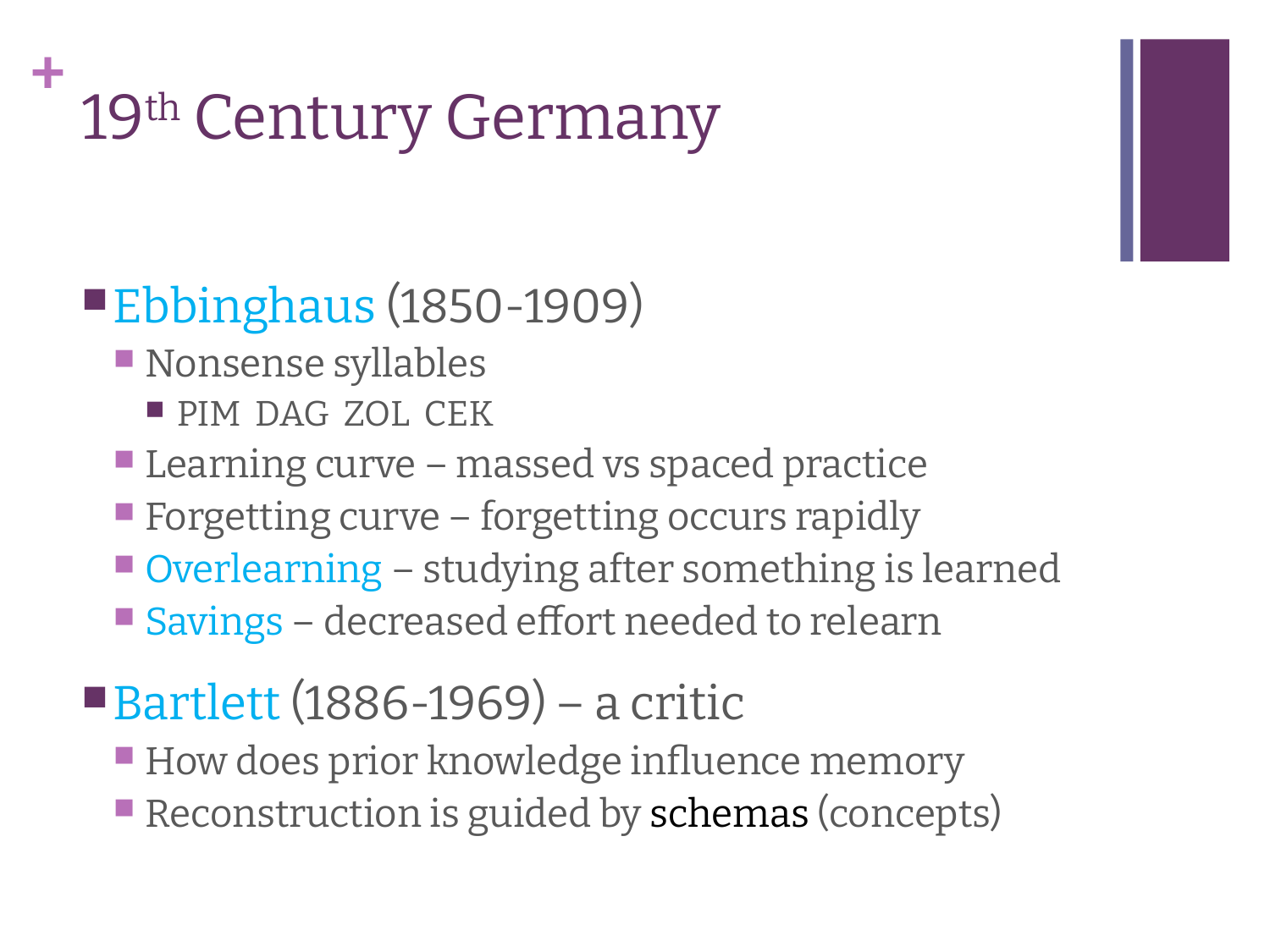

# 19th Century Germany
Ebbinghaus (1850-1909)
Nonsense syllables
PIM  DAG  ZOL  CEK
Learning curve – massed vs spaced practice
Forgetting curve – forgetting occurs rapidly
Overlearning – studying after something is learned
Savings – decreased effort needed to relearn
Bartlett (1886-1969) – a critic
How does prior knowledge influence memory
Reconstruction is guided by schemas (concepts)